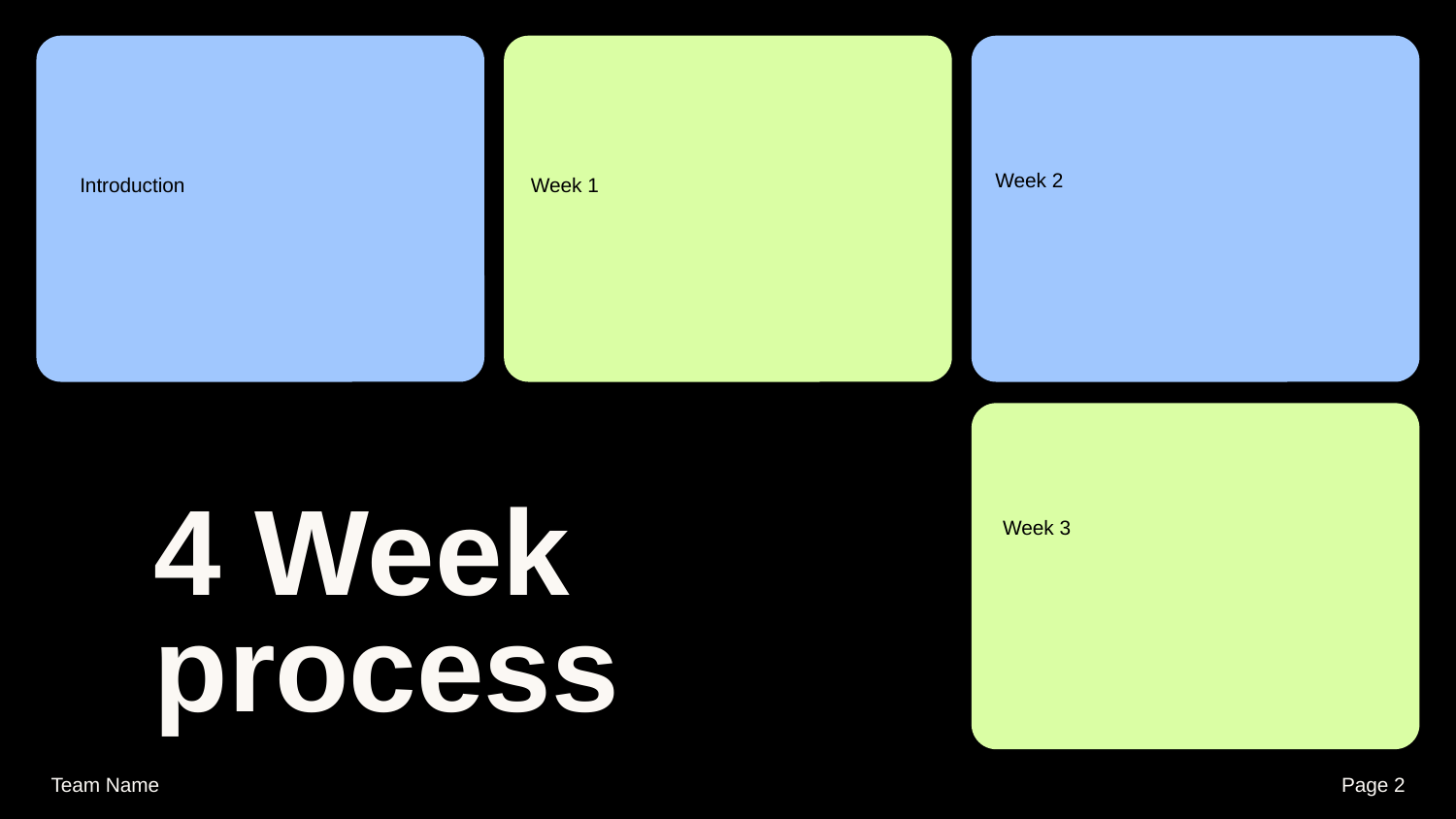

Week 2
Introduction
Week 1
# 4 Week
   process
Week 3
Team Name